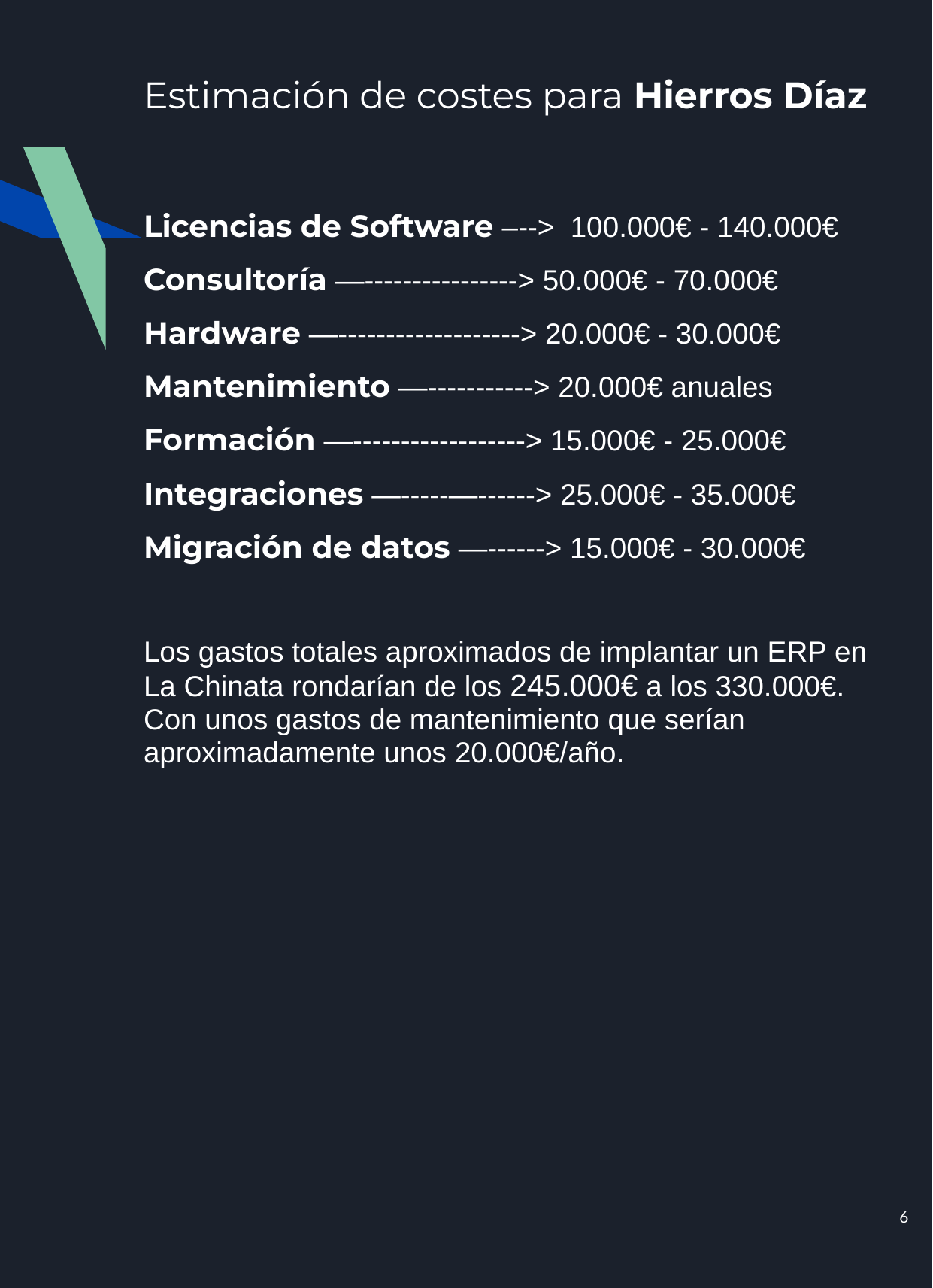

# Estimación de costes para Hierros Díaz
Licencias de Software –-->  100.000€ - 140.000€
Consultoría —----------------> 50.000€ - 70.000€
Hardware —-------------------> 20.000€ - 30.000€
Mantenimiento —-----------> 20.000€ anuales
Formación —------------------> 15.000€ - 25.000€
Integraciones —-----—------> 25.000€ - 35.000€
Migración de datos —------> 15.000€ - 30.000€

Los gastos totales aproximados de implantar un ERP en La Chinata rondarían de los 245.000€ a los 330.000€. Con unos gastos de mantenimiento que serían aproximadamente unos 20.000€/año.

6